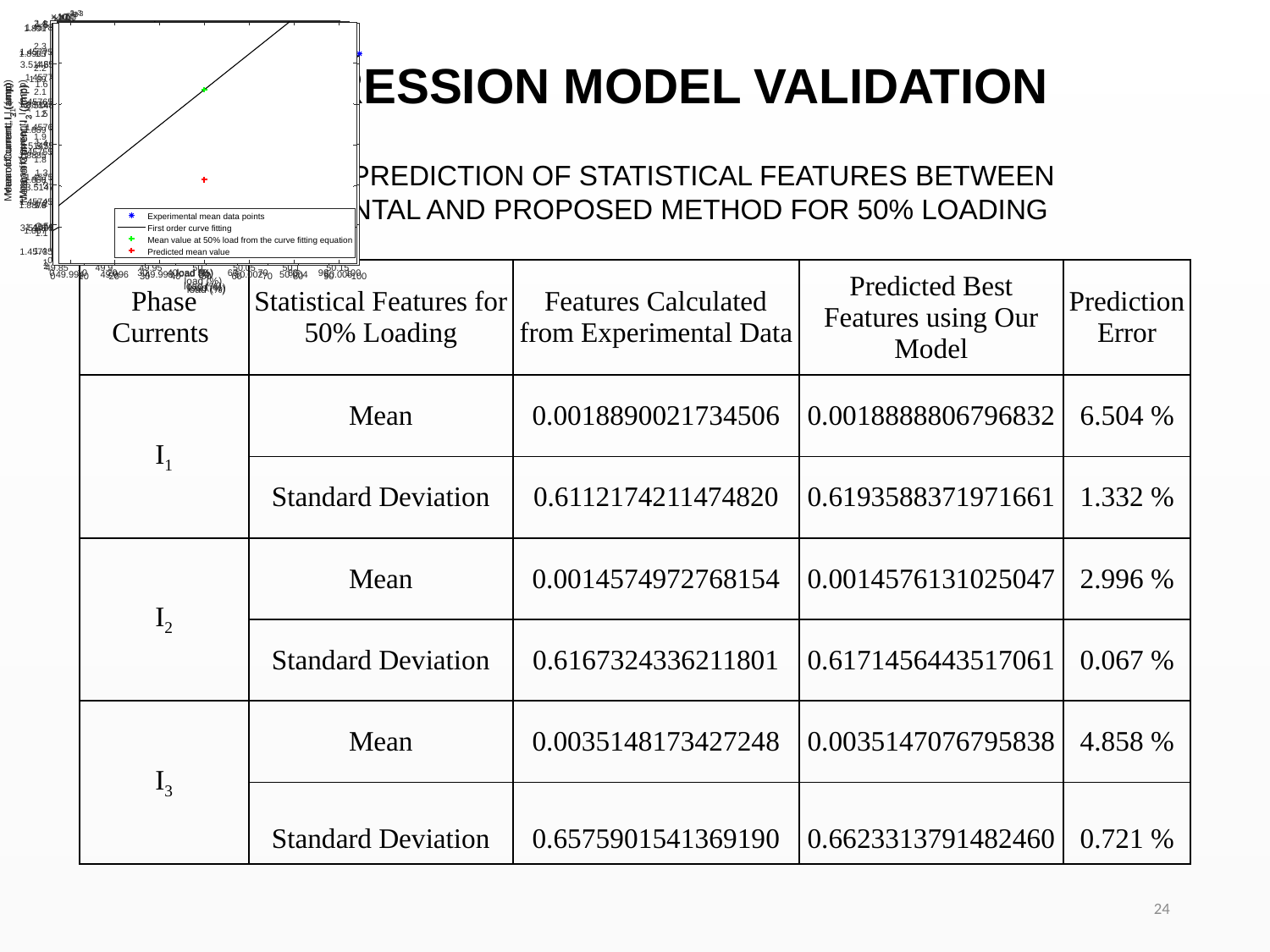

# REGRESSION MODEL VALIDATION
ERROR IN PREDICTION OF STATISTICAL FEATURES BETWEEN
EXPERIMENTAL AND PROPOSED METHOD FOR 50% LOADING
| Phase Currents | Statistical Features for 50% Loading | Features Calculated from Experimental Data | Predicted Best Features using Our Model | Prediction Error |
| --- | --- | --- | --- | --- |
| I1 | Mean | 0.0018890021734506 | 0.0018888806796832 | 6.504 % |
|  | Standard Deviation | 0.6112174211474820 | 0.6193588371971661 | 1.332 % |
| I2 | Mean | 0.0014574972768154 | 0.0014576131025047 | 2.996 % |
|  | Standard Deviation | 0.6167324336211801 | 0.6171456443517061 | 0.067 % |
| I3 | Mean | 0.0035148173427248 | 0.0035147076795838 | 4.858 % |
|  | Standard Deviation | 0.6575901541369190 | 0.6623313791482460 | 0.721 % |

24